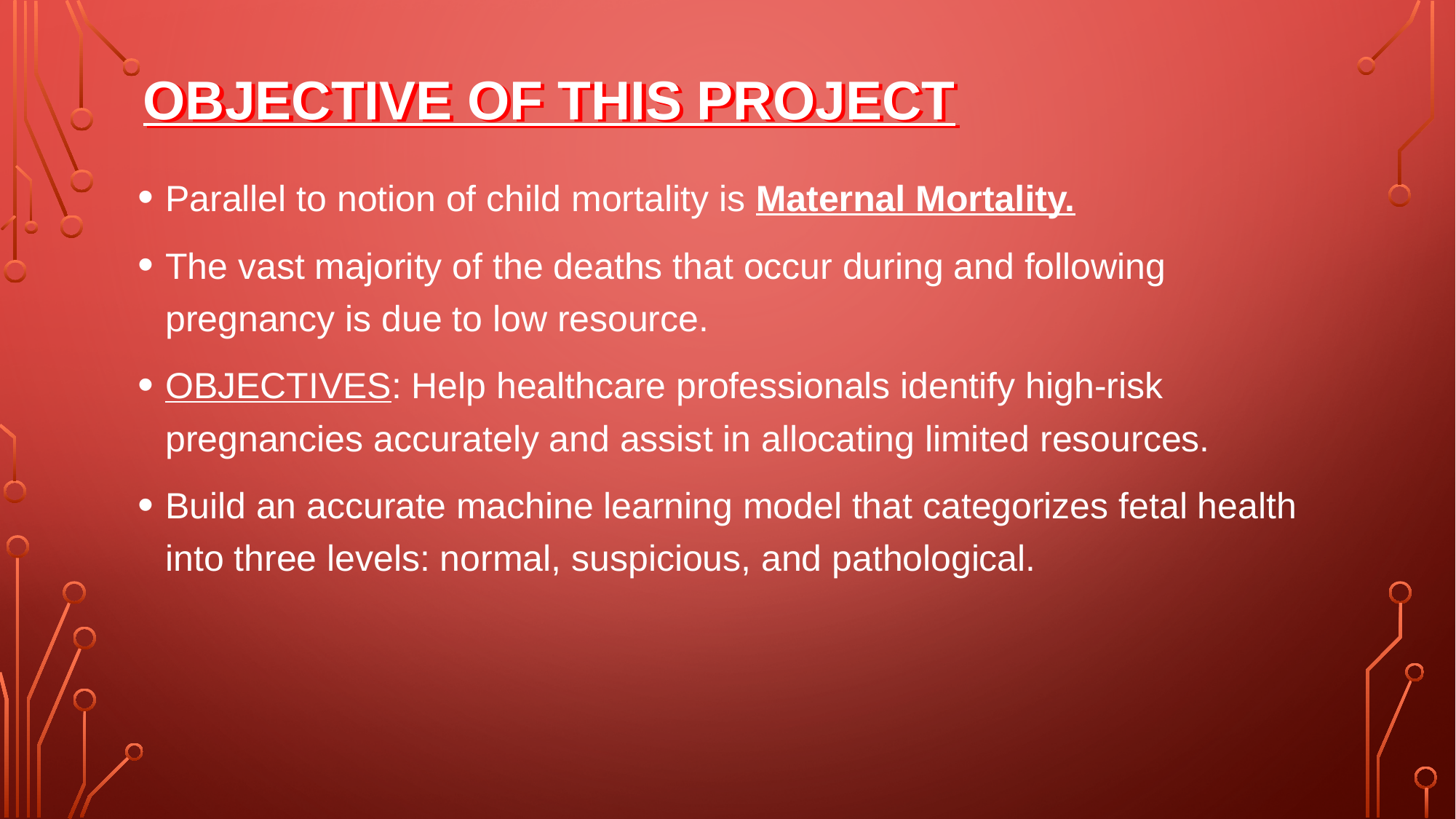

Objective of this project
# Objective of this project
Parallel to notion of child mortality is Maternal Mortality.
The vast majority of the deaths that occur during and following pregnancy is due to low resource.
OBJECTIVES: Help healthcare professionals identify high-risk pregnancies accurately and assist in allocating limited resources.
Build an accurate machine learning model that categorizes fetal health into three levels: normal, suspicious, and pathological.